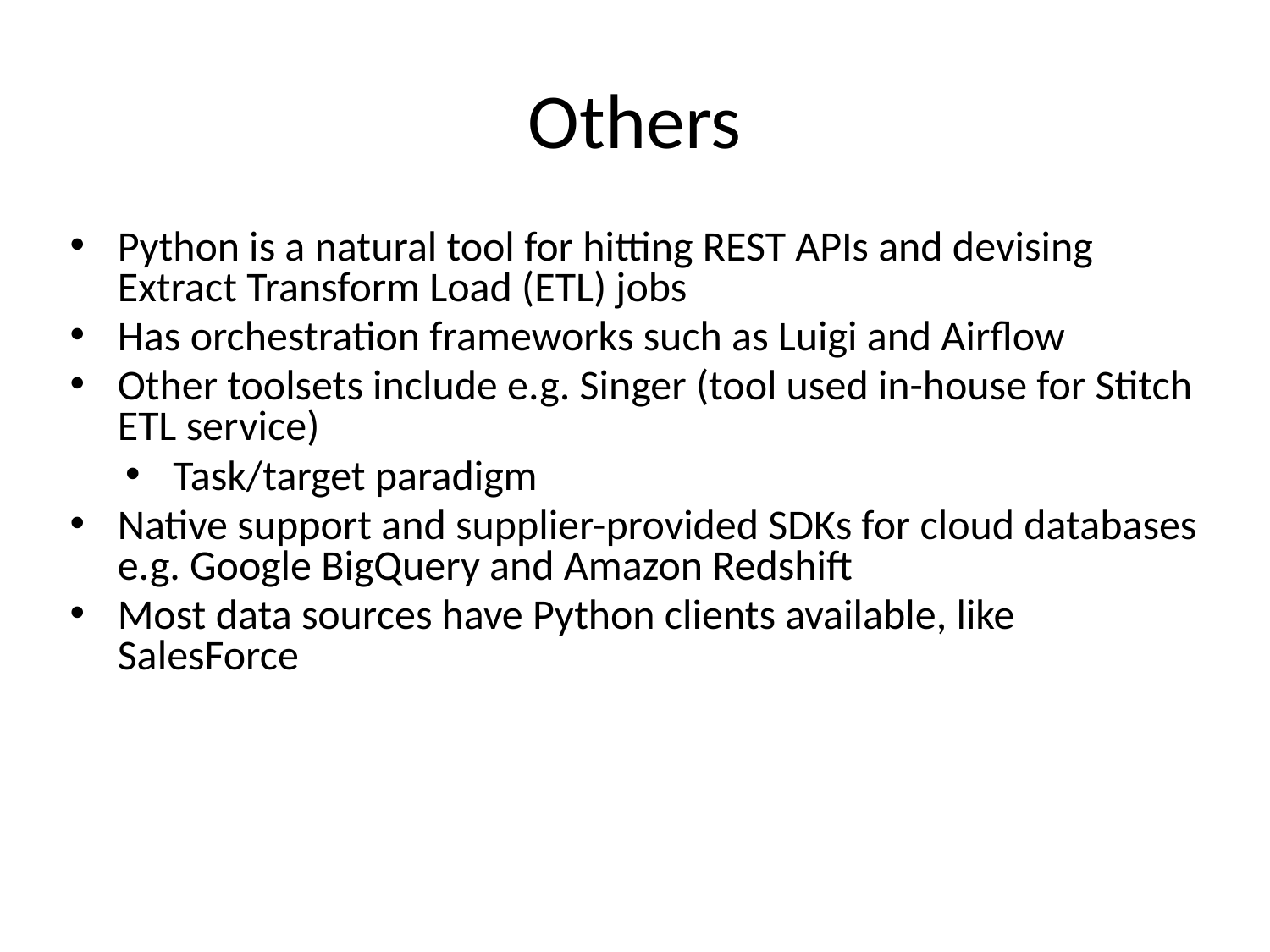

# Others
Python is a natural tool for hitting REST APIs and devising Extract Transform Load (ETL) jobs
Has orchestration frameworks such as Luigi and Airflow
Other toolsets include e.g. Singer (tool used in-house for Stitch ETL service)
Task/target paradigm
Native support and supplier-provided SDKs for cloud databases e.g. Google BigQuery and Amazon Redshift
Most data sources have Python clients available, like SalesForce